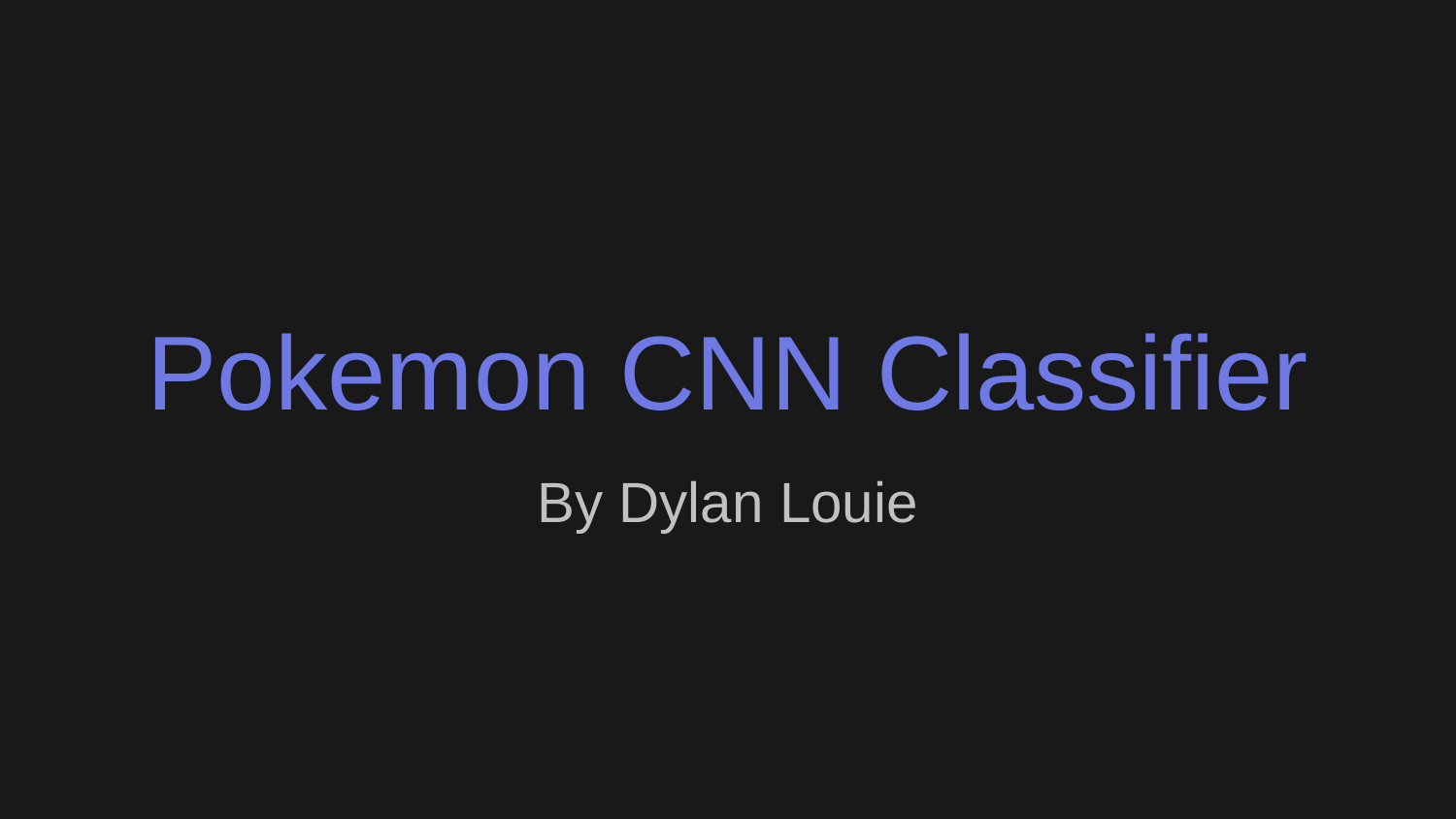

# Pokemon CNN Classifier
By Dylan Louie